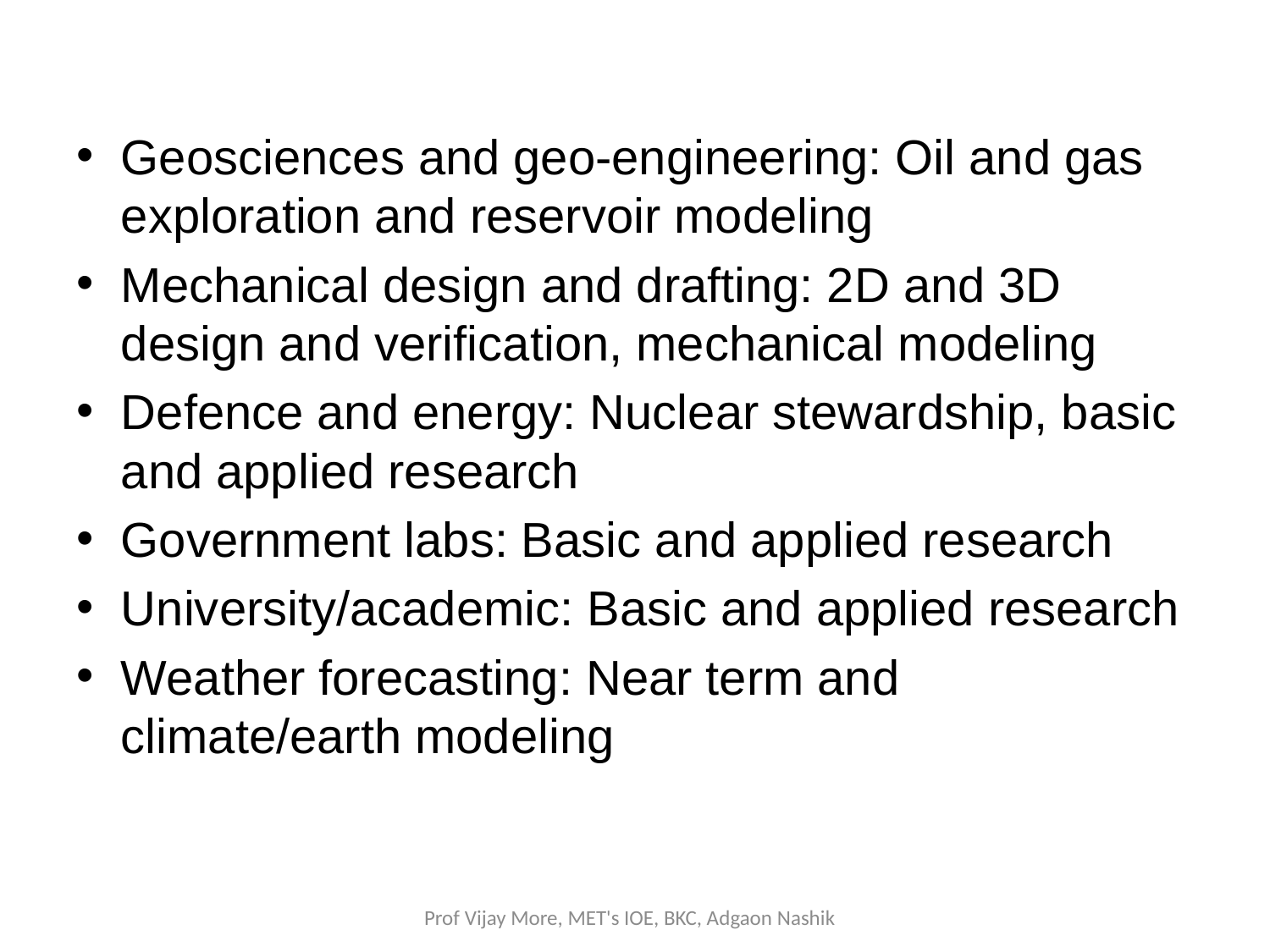

Geosciences and geo-engineering: Oil and gas exploration and reservoir modeling
Mechanical design and drafting: 2D and 3D design and verification, mechanical modeling
Defence and energy: Nuclear stewardship, basic and applied research
Government labs: Basic and applied research
University/academic: Basic and applied research
Weather forecasting: Near term and climate/earth modeling
Prof Vijay More, MET's IOE, BKC, Adgaon Nashik